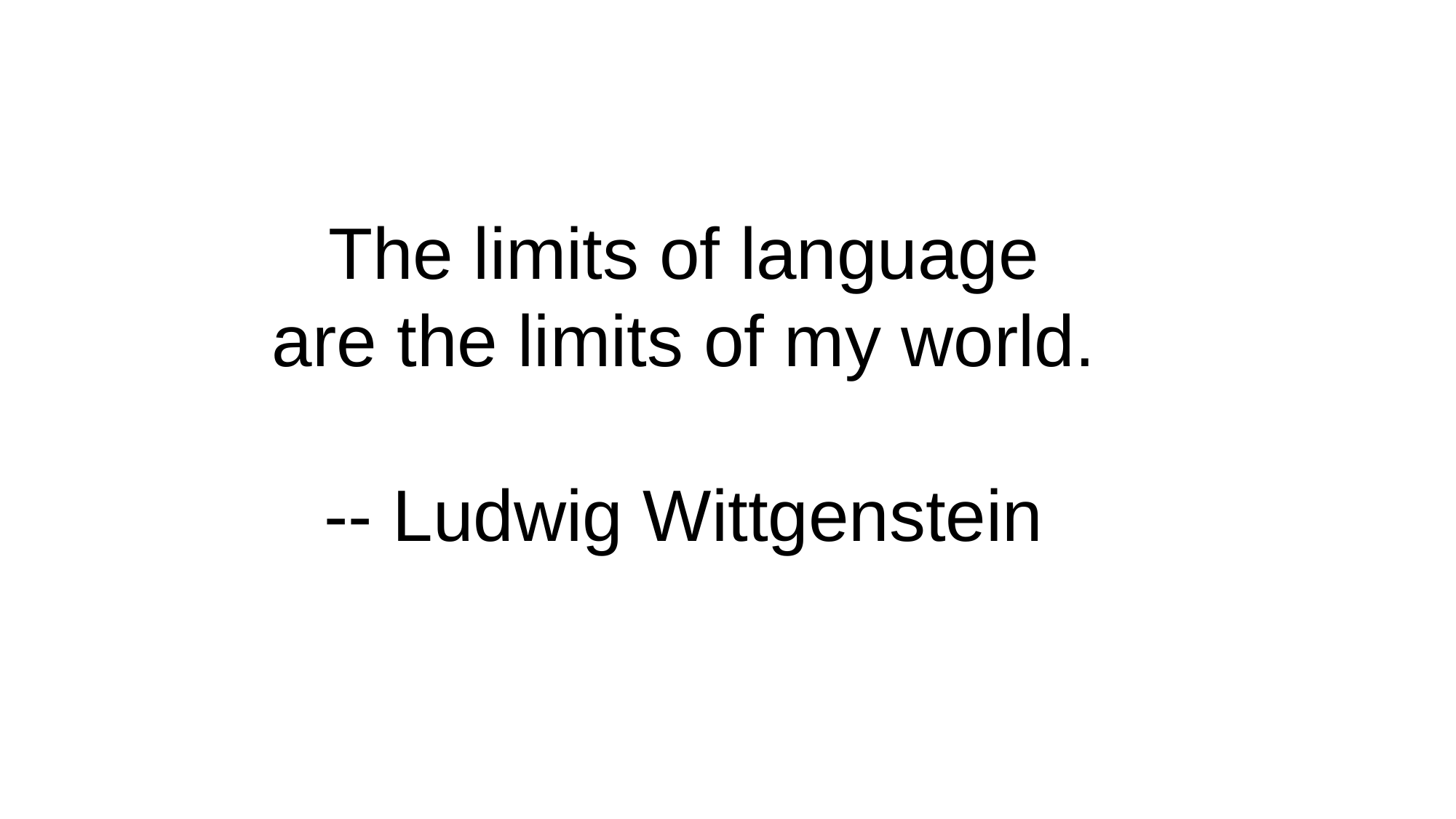

The limits of language
are the limits of my world.

-- Ludwig Wittgenstein